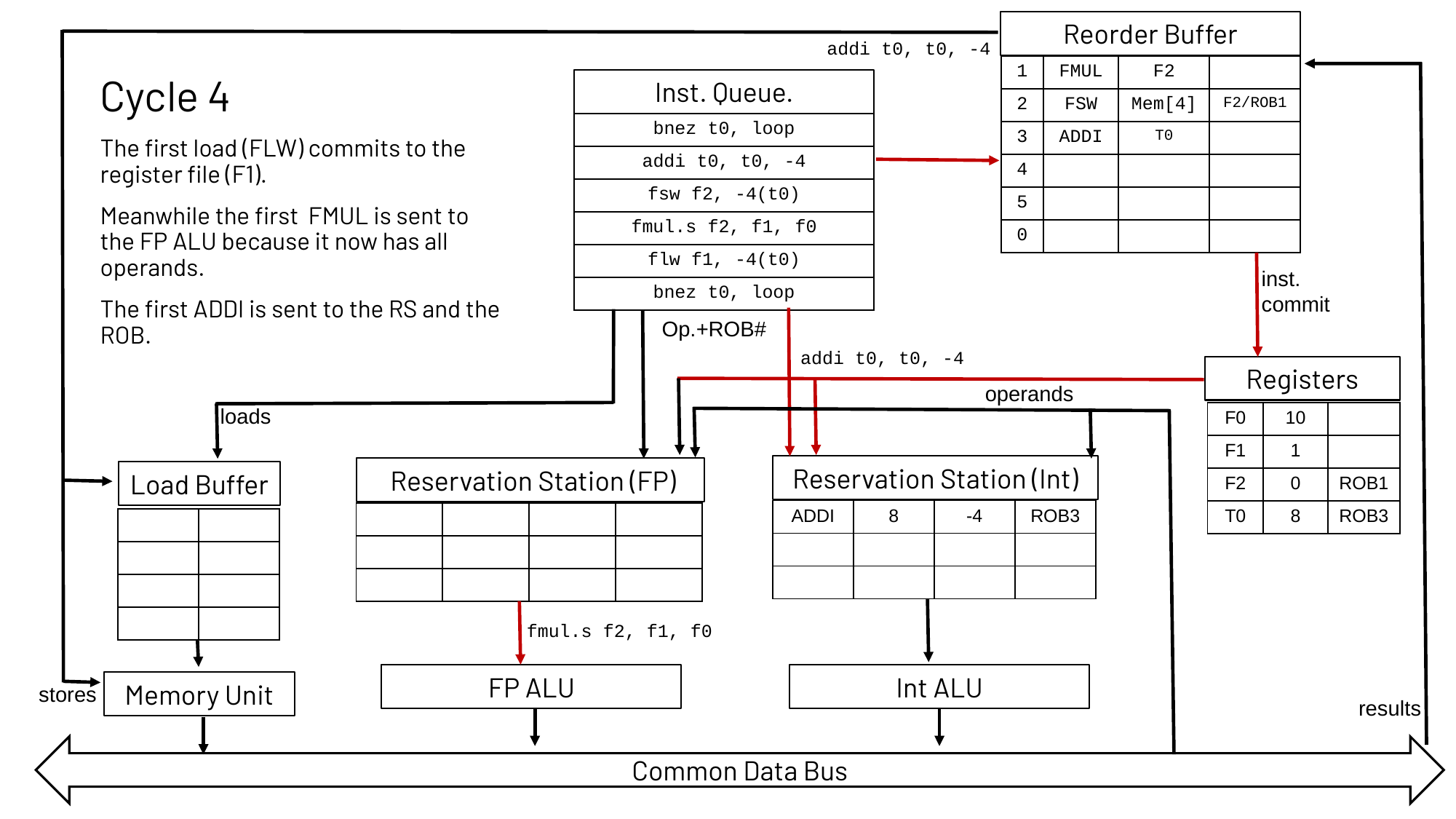

Reorder Buffer
addi t0, t0, -4
| 1 | FMUL | F2 |  |
| --- | --- | --- | --- |
| 2 | FSW | Mem[4] | F2/ROB1 |
| 3 | ADDI | T0 |  |
| 4 |  |  |  |
| 5 |  |  |  |
| 0 |  |  |  |
Cycle 4
The first load (FLW) commits to the register file (F1).
Meanwhile the first  FMUL is sent to the FP ALU because it now has all operands.
The first ADDI is sent to the RS and the ROB.

Inst. Queue.
| bnez t0, loop |
| --- |
| addi t0, t0, -4 |
| fsw f2, -4(t0) |
| fmul.s f2, f1, f0 |
| flw f1, -4(t0) |
| bnez t0, loop |
inst.
commit
Op.+ROB#
addi t0, t0, -4​
Registers
operands
loads
| F0 | 10 |  |
| --- | --- | --- |
| F1 | 1 |  |
| F2 | 0 | ROB1 |
| T0 | 8 | ROB3 |
Reservation Station (Int)
 Reservation Station (FP)
Load Buffer
| ADDI | 8 | -4 | ROB3 |
| --- | --- | --- | --- |
|  |  |  |  |
|  |  |  |  |
|  |  |  |  |
| --- | --- | --- | --- |
|  |  |  |  |
|  |  |  |  |
|  |  |
| --- | --- |
|  |  |
|  |  |
|  |  |
fmul.s f2, f1, f0
FP ALU
Int ALU
Memory Unit
stores
results
Common Data Bus